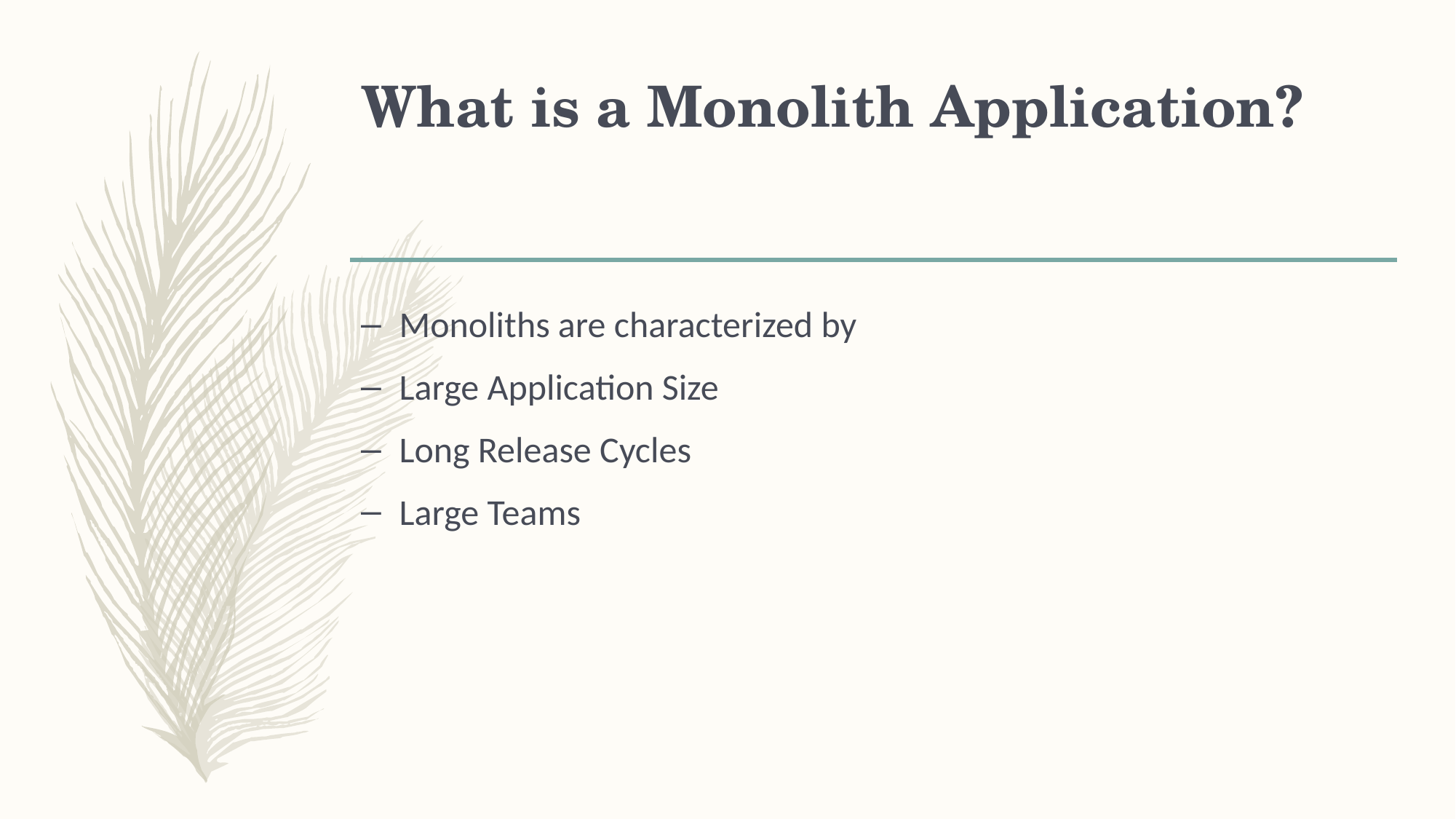

# What is a Monolith Application?
Monoliths are characterized by
Large Application Size
Long Release Cycles
Large Teams